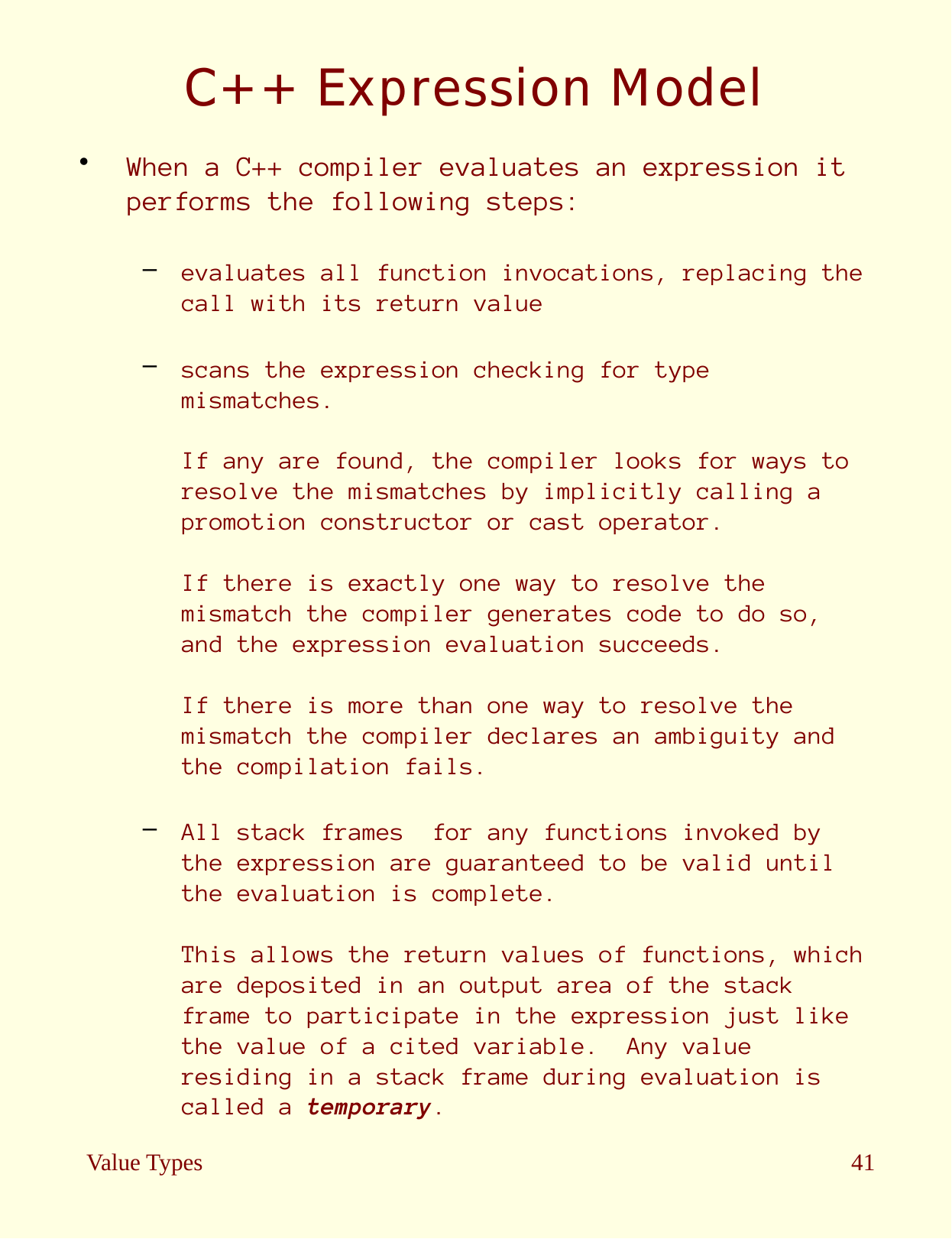

# C++ Expression Model
When a C++ compiler evaluates an expression it performs the following steps:
evaluates all function invocations, replacing the call with its return value
scans the expression checking for type mismatches.
If any are found, the compiler looks for ways to resolve the mismatches by implicitly calling a promotion constructor or cast operator.
If there is exactly one way to resolve the mismatch the compiler generates code to do so, and the expression evaluation succeeds.
If there is more than one way to resolve the mismatch the compiler declares an ambiguity and the compilation fails.
All stack frames  for any functions invoked by the expression are guaranteed to be valid until the evaluation is complete.
This allows the return values of functions, which are deposited in an output area of the stack frame to participate in the expression just like the value of a cited variable.  Any value residing in a stack frame during evaluation is called a temporary.
Value Types
41